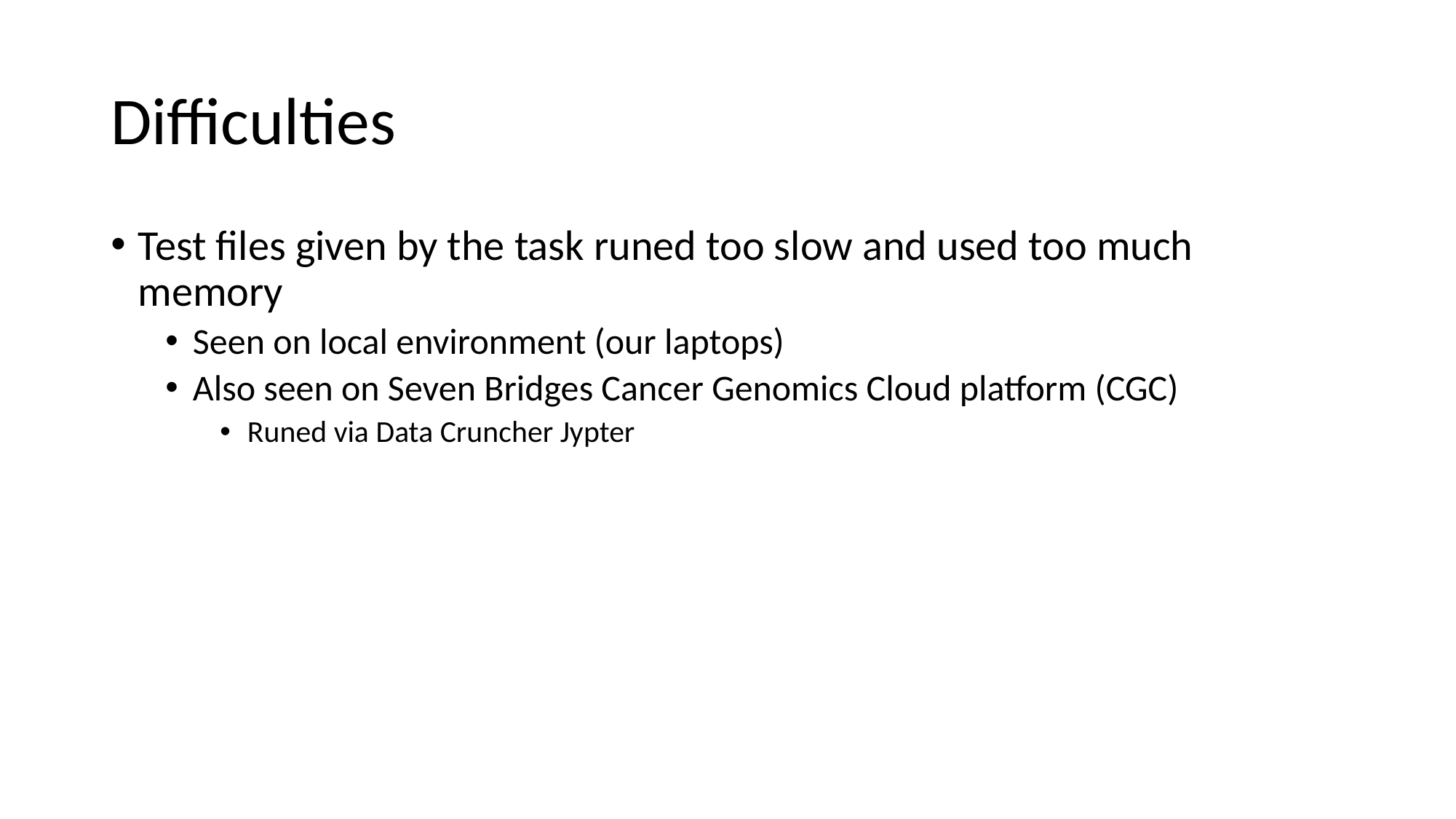

# Difficulties
Test files given by the task runed too slow and used too much memory
Seen on local environment (our laptops)
Also seen on Seven Bridges Cancer Genomics Cloud platform (CGC)
Runed via Data Cruncher Jypter